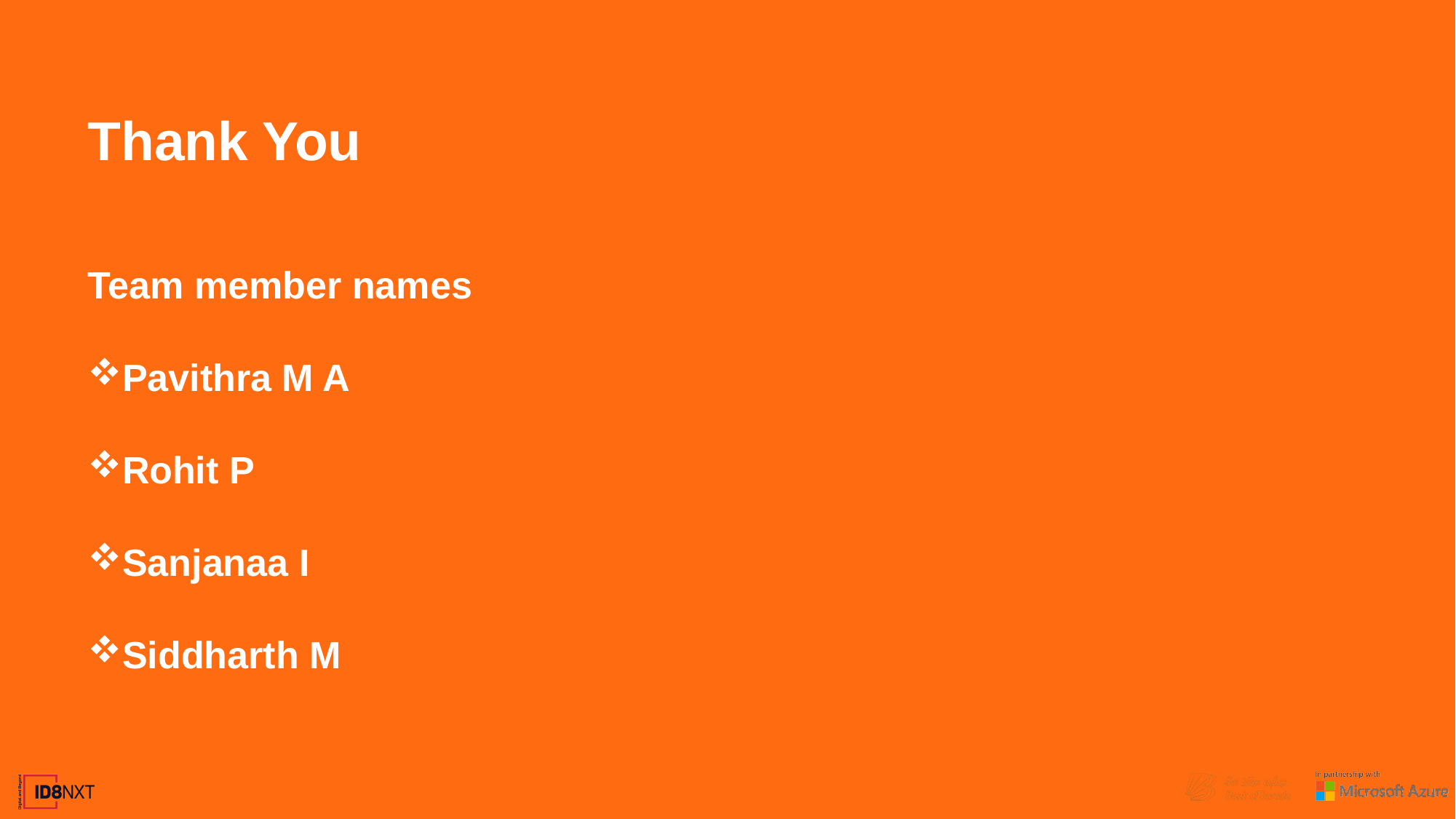

Thank You
Team member names
Pavithra M A
Rohit P
Sanjanaa I
Siddharth M